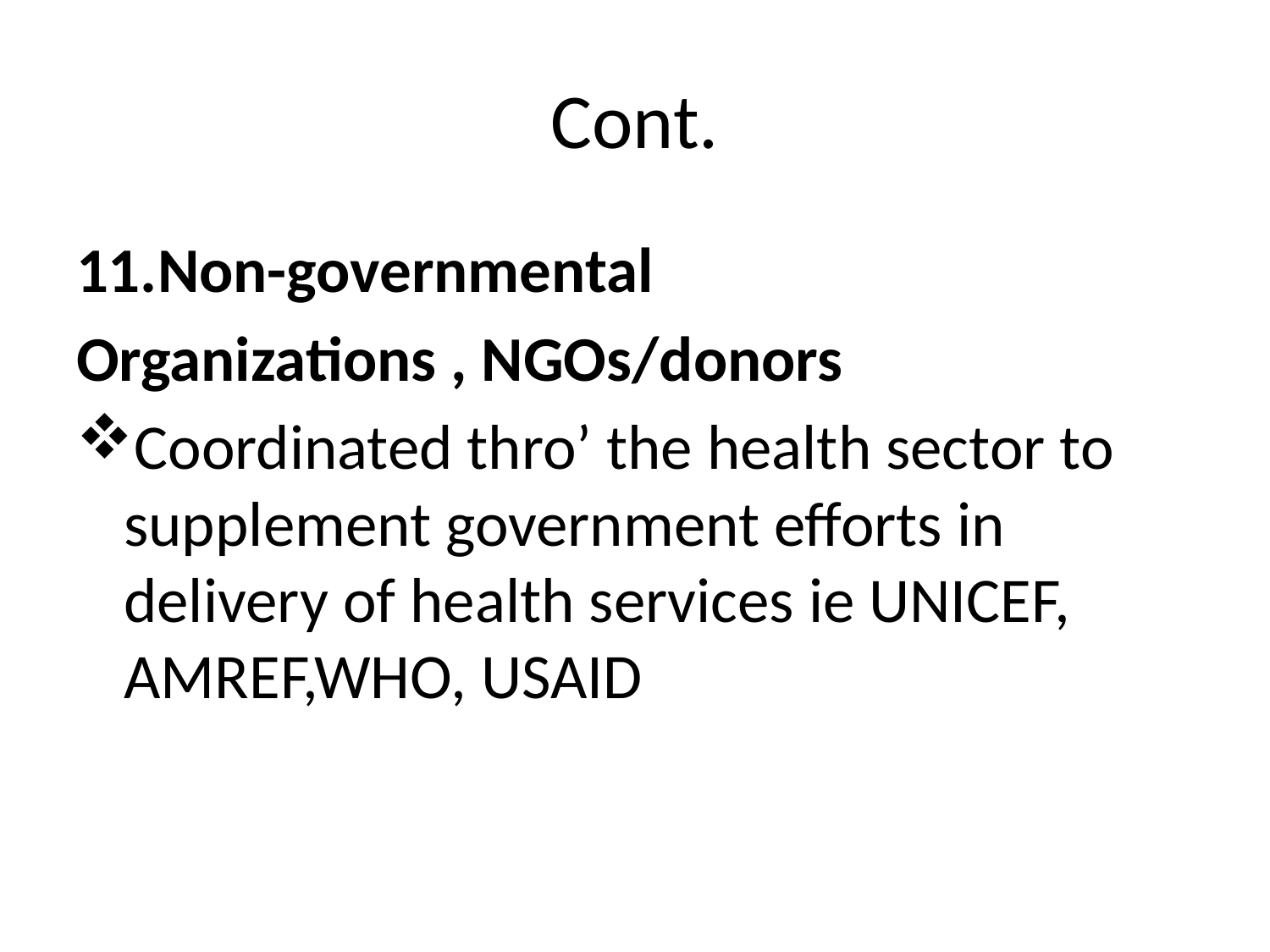

# Cont.
11.Non-governmental
Organizations , NGOs/donors
Coordinated thro’ the health sector to supplement government efforts in delivery of health services ie UNICEF, AMREF,WHO, USAID